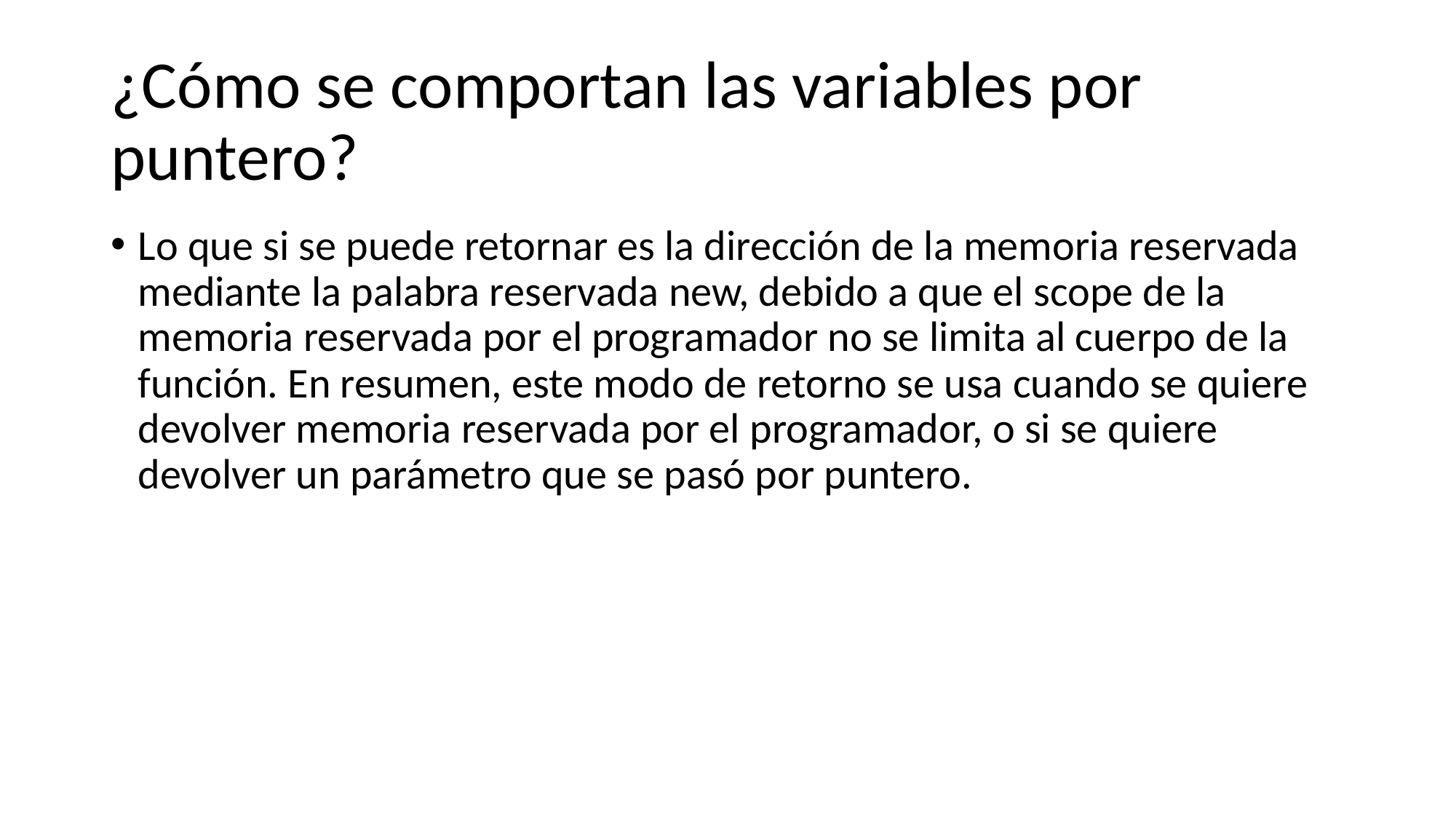

¿Cómo se comportan las variables por puntero?
Lo que si se puede retornar es la dirección de la memoria reservada mediante la palabra reservada new, debido a que el scope de la memoria reservada por el programador no se limita al cuerpo de la función. En resumen, este modo de retorno se usa cuando se quiere devolver memoria reservada por el programador, o si se quiere devolver un parámetro que se pasó por puntero.